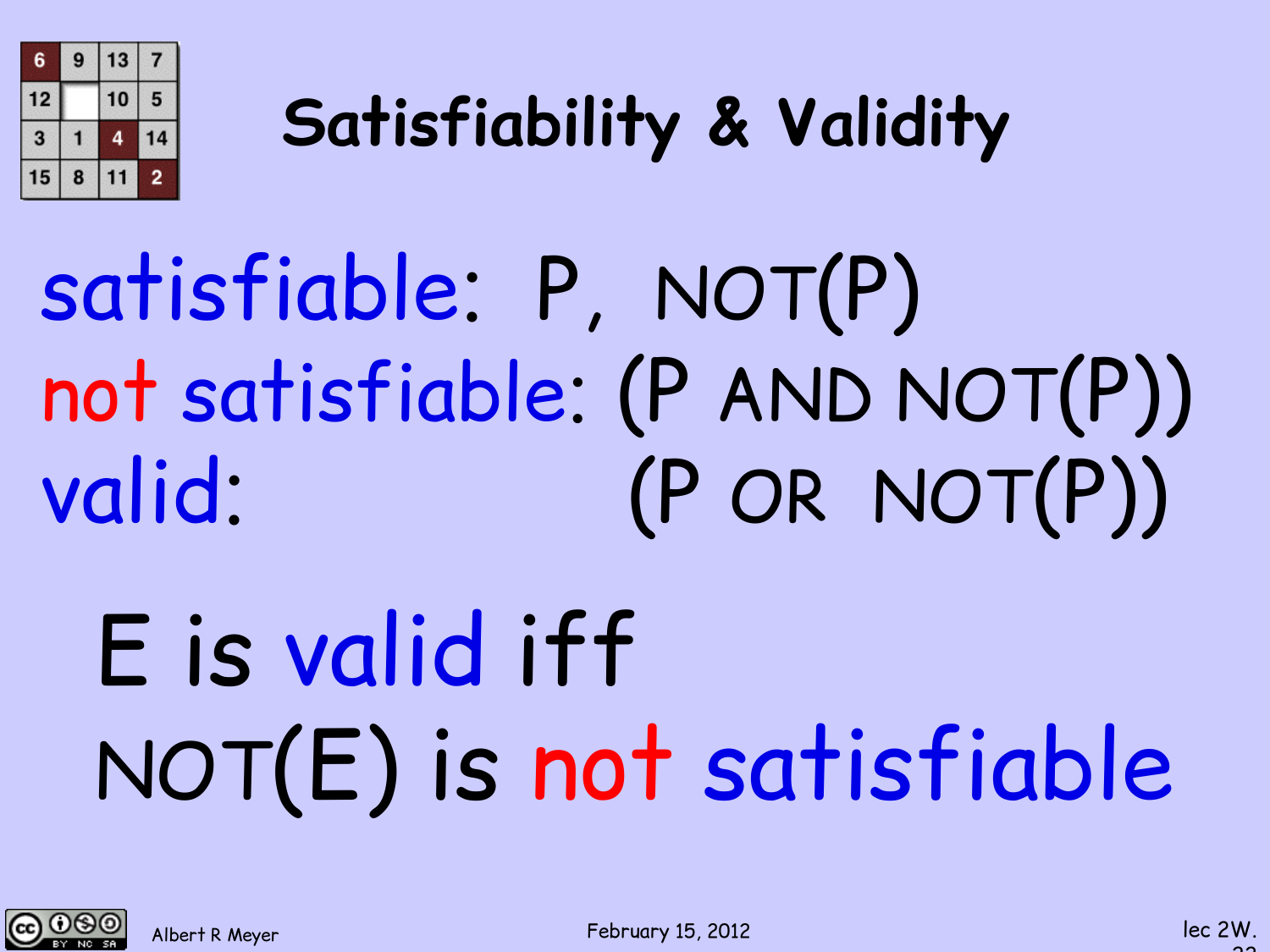

# Satisfiability & Validity
satisfiable:  P,  NOT(P)
not satisfiable: (P AND NOT(P))
valid:               (P OR  NOT(P))
E is valid iff
NOT(E) is not satisfiable
lec 2W.22